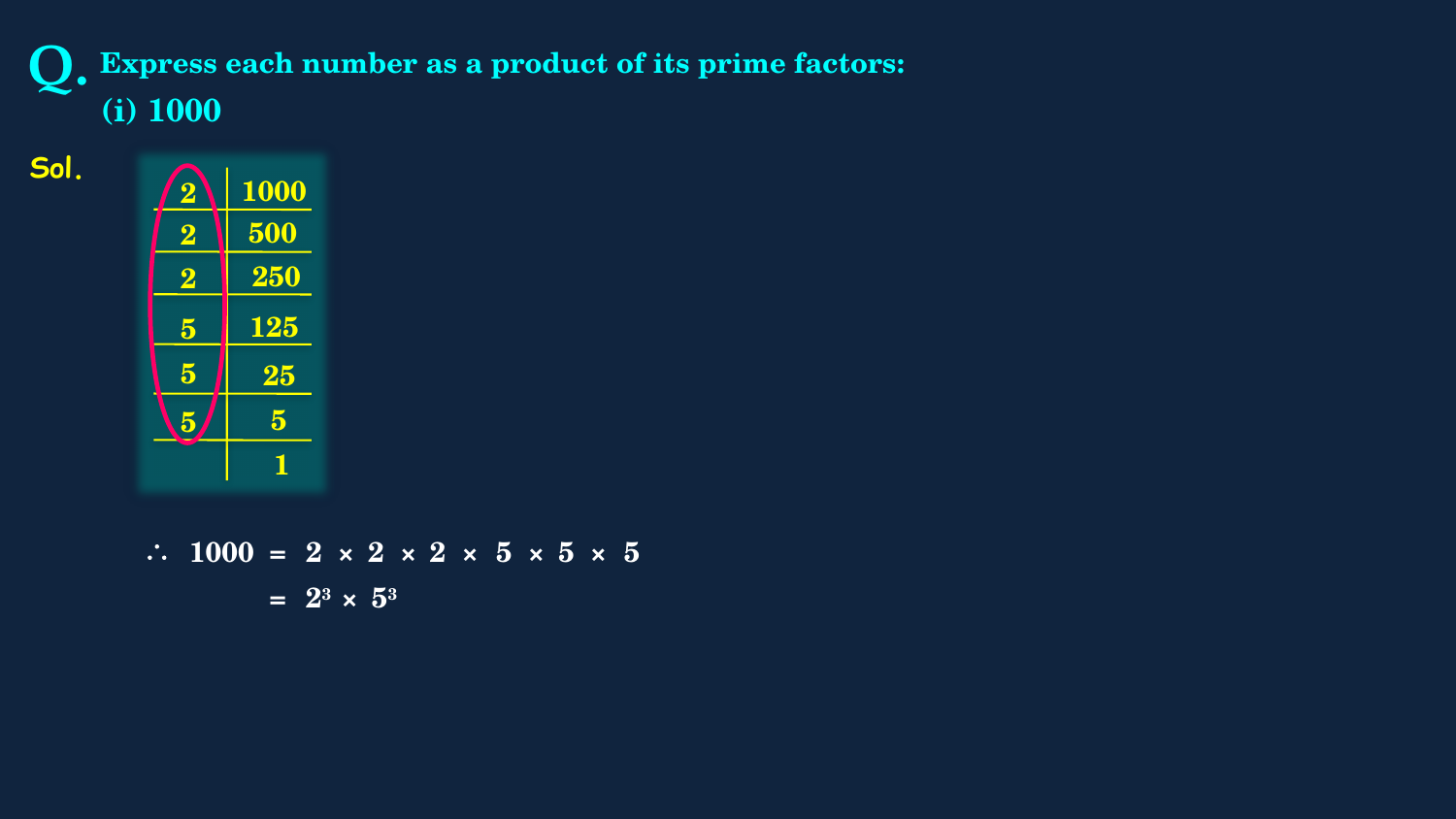

Q.
Express each number as a product of its prime factors:
(i) 1000
Sol.

1000
2

500
2
250
2
125
5
5
25
5
5
1
∴
1000
=
2
×
2
×
2
×
5
×
5
×
5
=
23
×
53